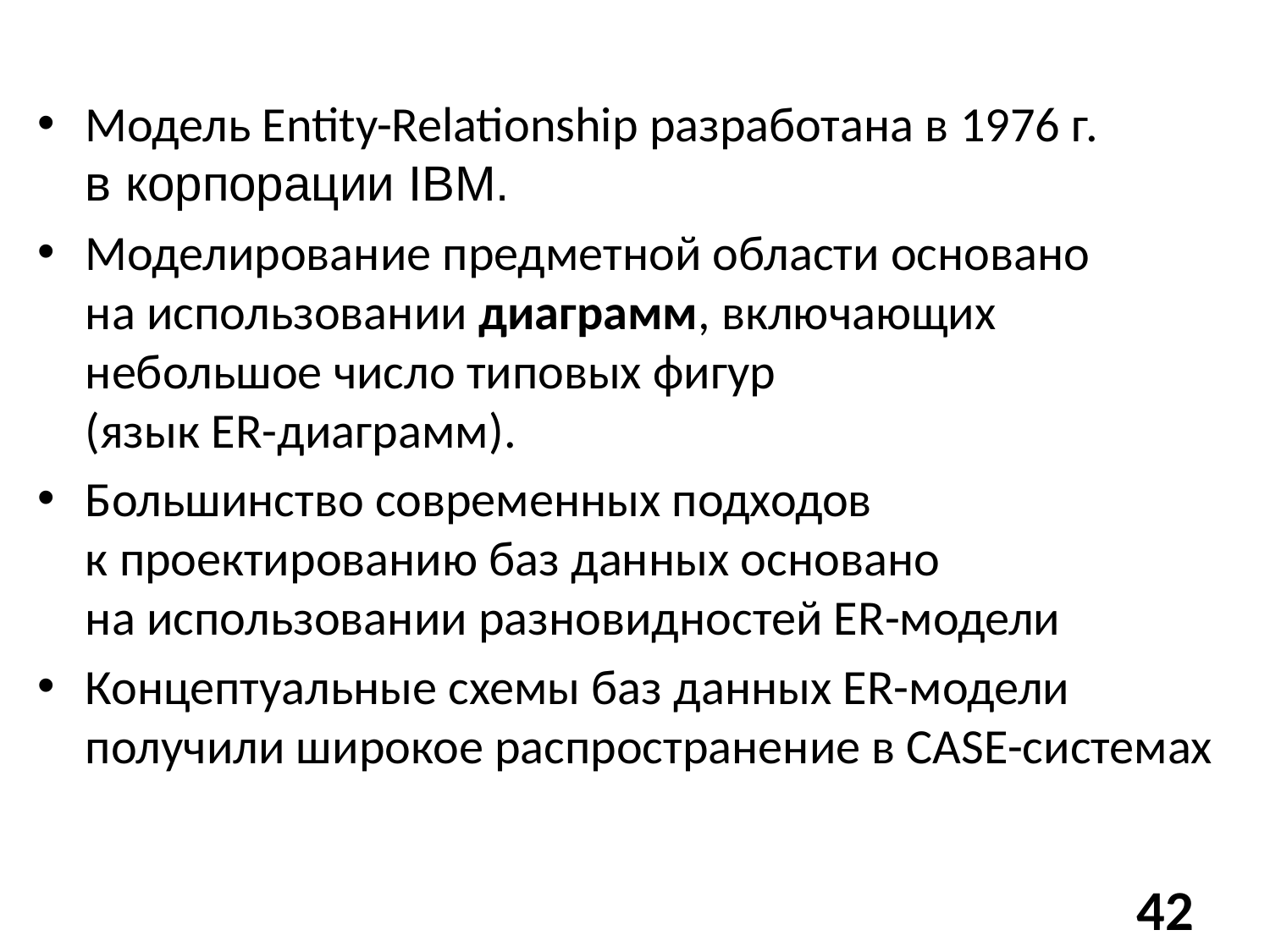

Модель Entity-Relationship разработана в 1976 г.
в корпорации IBM.
Моделирование предметной области основано
на использовании диаграмм, включающих небольшое число типовых фигур
(язык ER-диаграмм).
Большинство современных подходов
к проектированию баз данных основано
на использовании разновидностей ER-модели
Концептуальные схемы баз данных ER-модели получили широкое распространение в CASE-системах
42